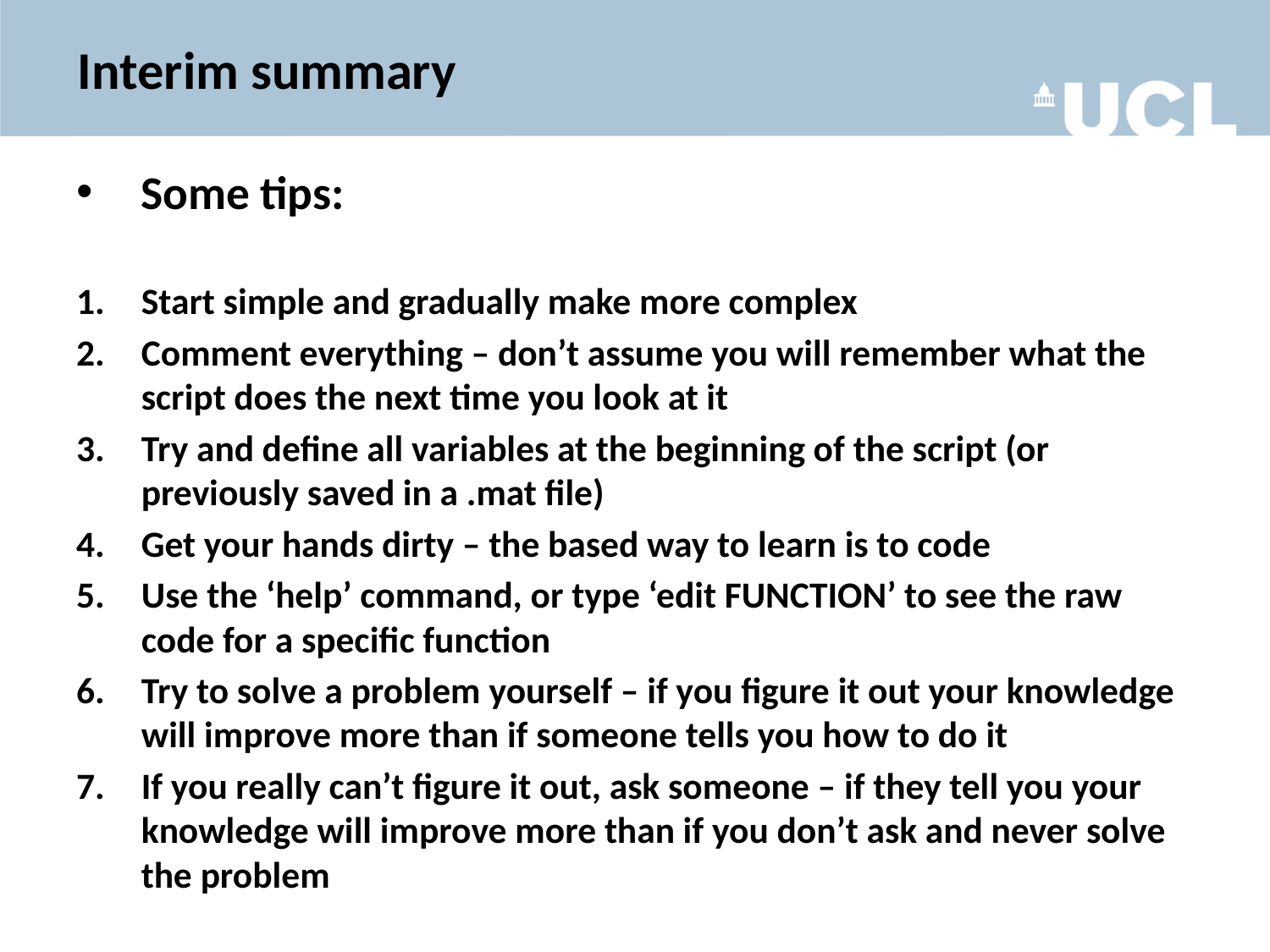

# Interim summary
Some tips:

Start simple and gradually make more complex
Comment everything – don’t assume you will remember what the script does the next time you look at it
Try and define all variables at the beginning of the script (or previously saved in a .mat file)
Get your hands dirty – the based way to learn is to code
Use the ‘help’ command, or type ‘edit FUNCTION’ to see the raw code for a specific function
Try to solve a problem yourself – if you figure it out your knowledge will improve more than if someone tells you how to do it
If you really can’t figure it out, ask someone – if they tell you your knowledge will improve more than if you don’t ask and never solve the problem